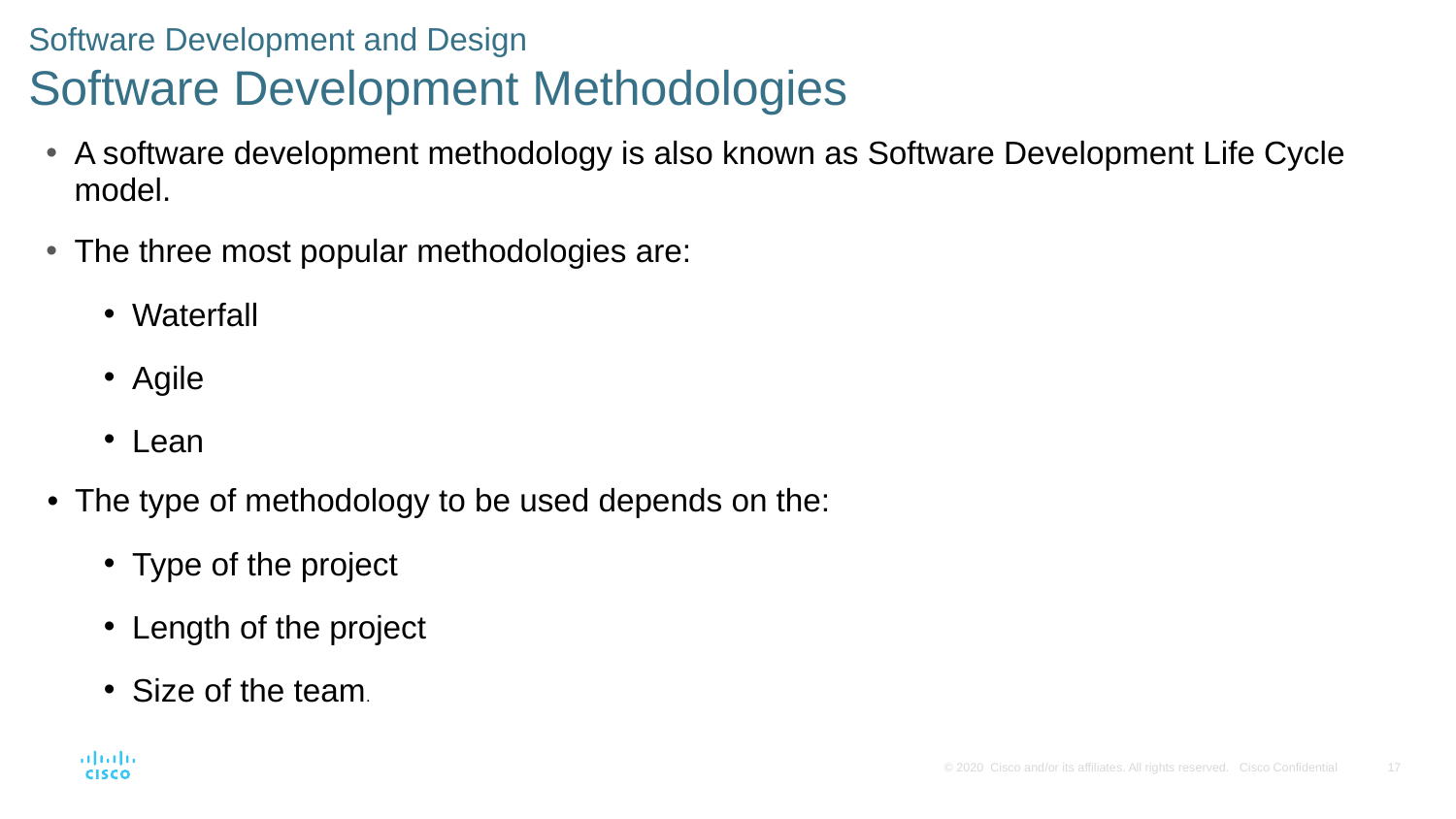

# Software Development and Design Software Development Methodologies
A software development methodology is also known as Software Development Life Cycle model.
The three most popular methodologies are:
Waterfall
Agile
Lean
The type of methodology to be used depends on the:
Type of the project
Length of the project
Size of the team.